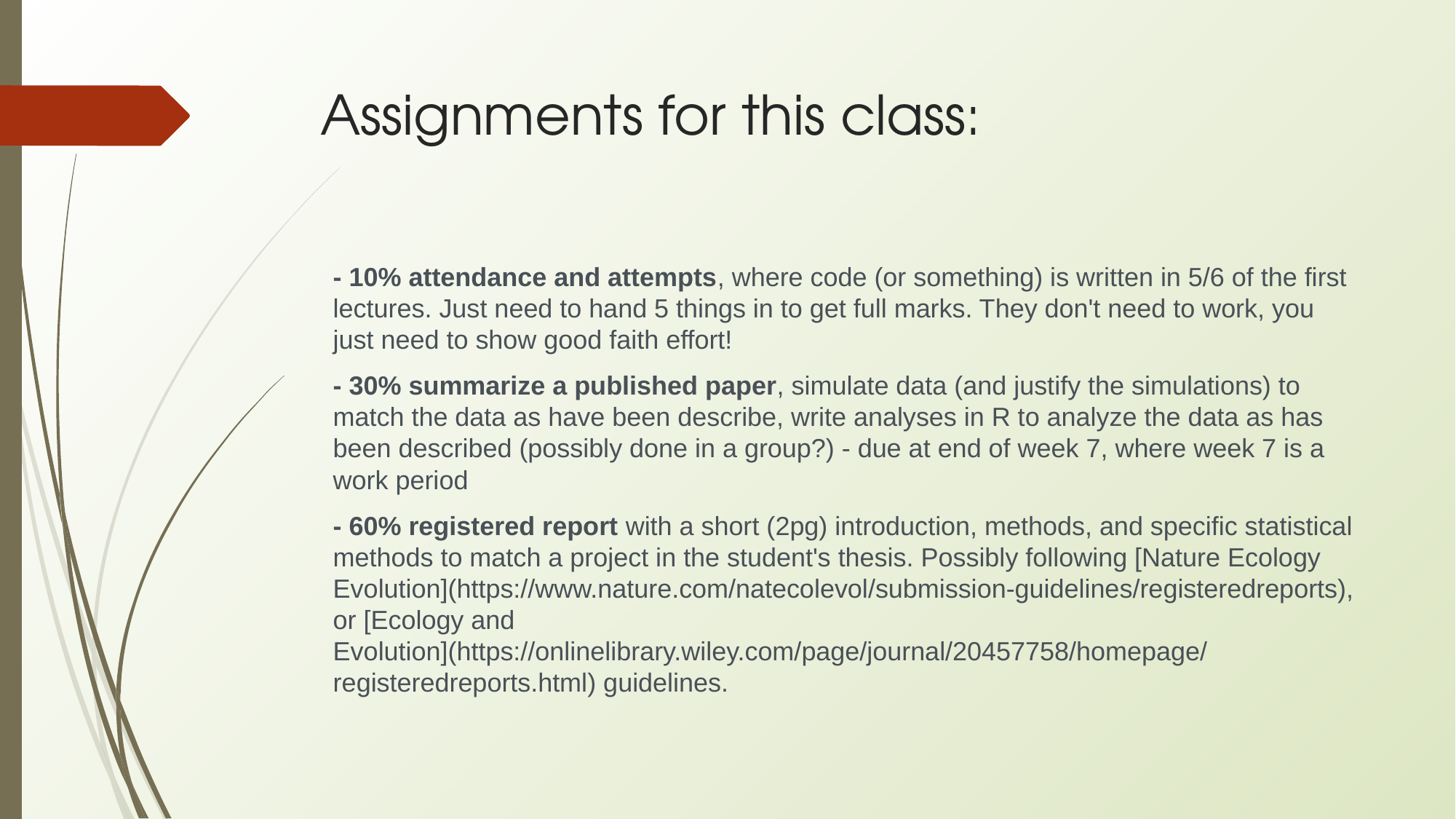

# Assignments for this class:
- 10% attendance and attempts, where code (or something) is written in 5/6 of the first lectures. Just need to hand 5 things in to get full marks. They don't need to work, you just need to show good faith effort!
- 30% summarize a published paper, simulate data (and justify the simulations) to match the data as have been describe, write analyses in R to analyze the data as has been described (possibly done in a group?) - due at end of week 7, where week 7 is a work period
- 60% registered report with a short (2pg) introduction, methods, and specific statistical methods to match a project in the student's thesis. Possibly following [Nature Ecology Evolution](https://www.nature.com/natecolevol/submission-guidelines/registeredreports), or [Ecology and Evolution](https://onlinelibrary.wiley.com/page/journal/20457758/homepage/registeredreports.html) guidelines.